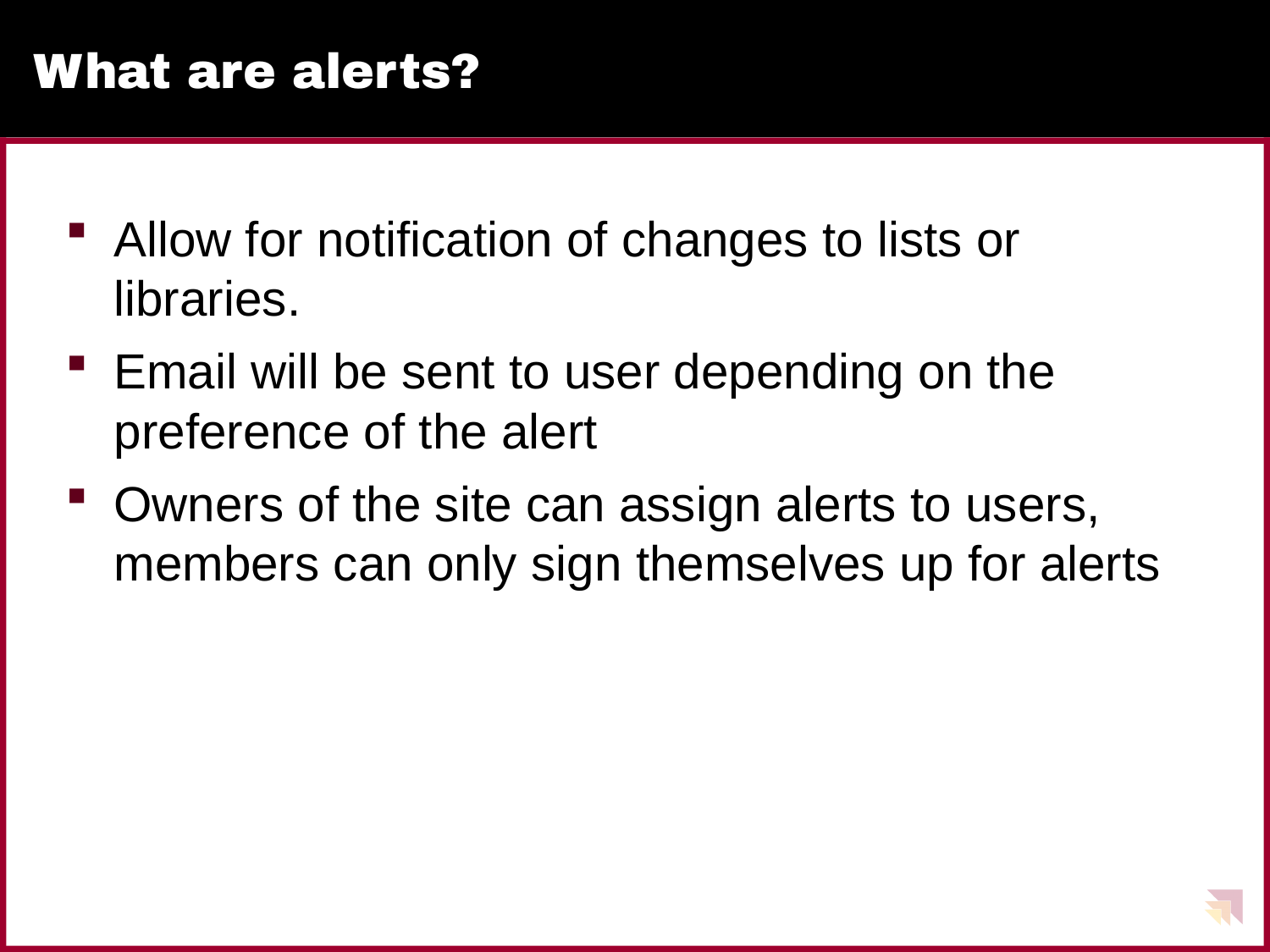

# What are alerts?
Allow for notification of changes to lists or libraries.
Email will be sent to user depending on the preference of the alert
Owners of the site can assign alerts to users, members can only sign themselves up for alerts